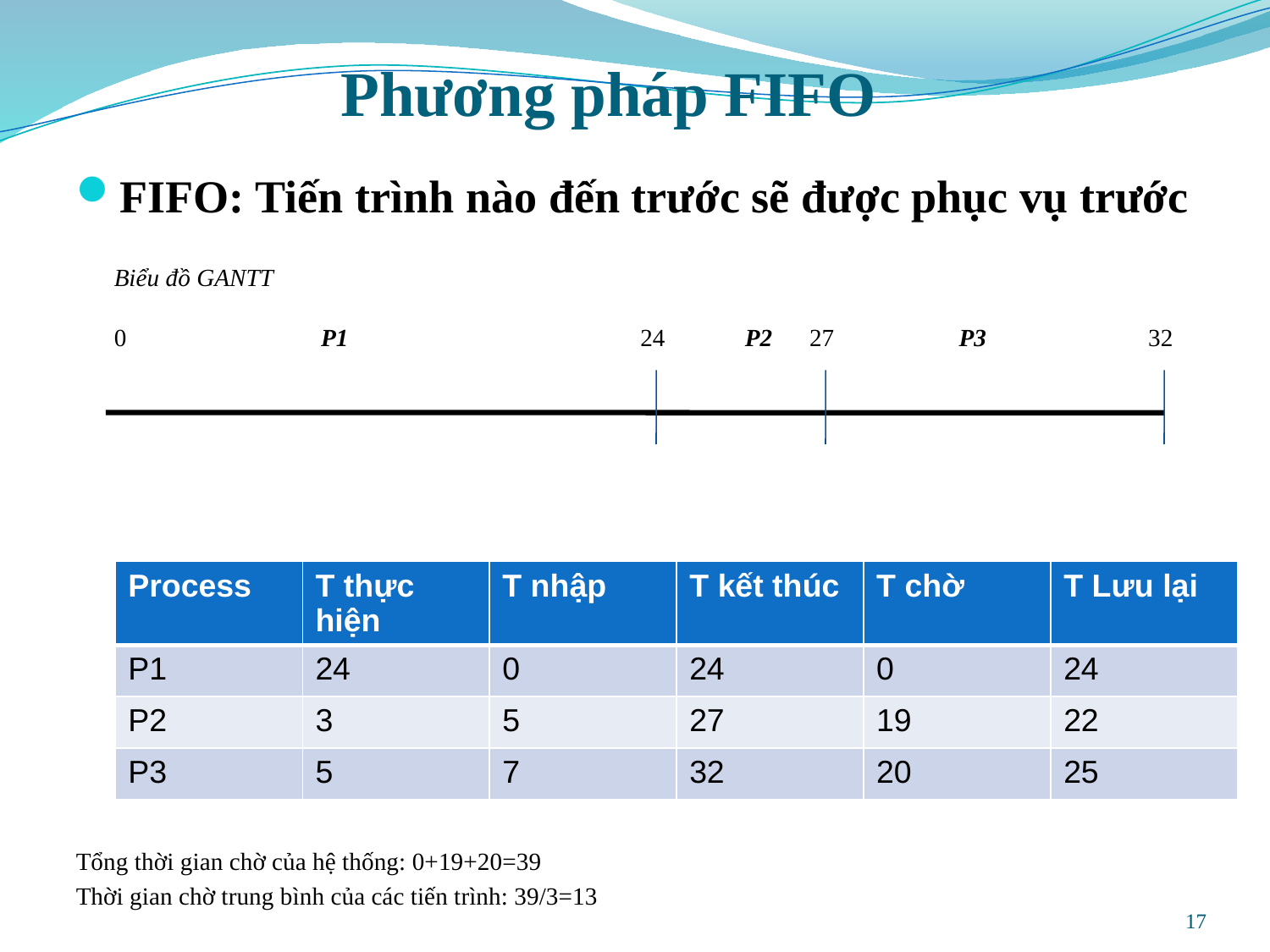

# Phương pháp FIFO
FIFO: Tiến trình nào đến trước sẽ được phục vụ trước

	Biểu đồ GANTT
	0                 P1                          24             P2      27                            P3                                    32

Tổng thời gian chờ của hệ thống: 0+19+20=39
Thời gian chờ trung bình của các tiến trình: 39/3=13

| Process | T thực hiện | T nhập | T kết thúc | T chờ | T Lưu lại |
| --- | --- | --- | --- | --- | --- |
| P1 | 24 | 0 | 24 | 0 | 24 |
| P2 | 3 | 5 | 27 | 19 | 22 |
| P3 | 5 | 7 | 32 | 20 | 25 |
17